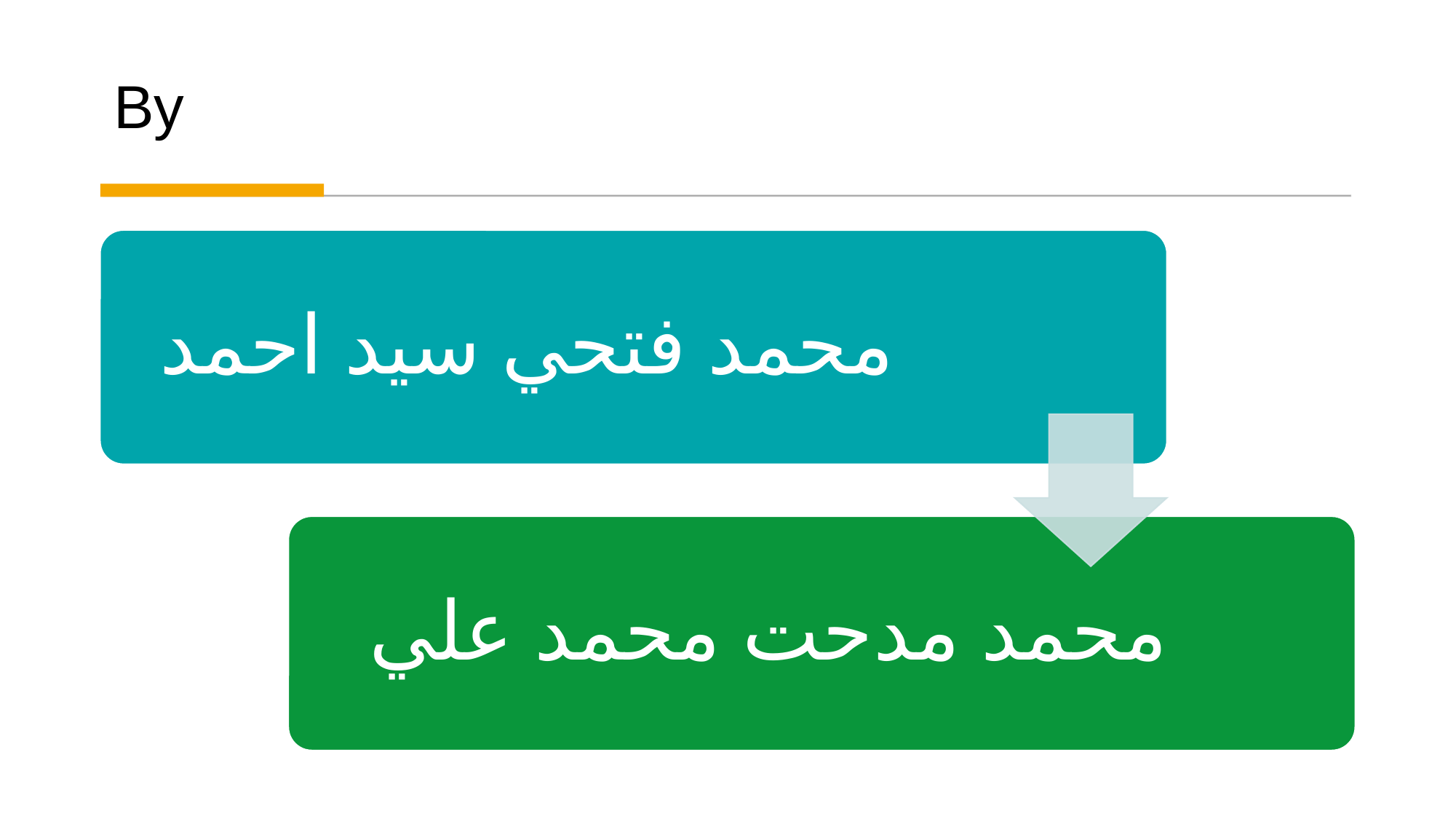

# By

 محمد فتحي سيد احمد
  محمد مدحت محمد علي